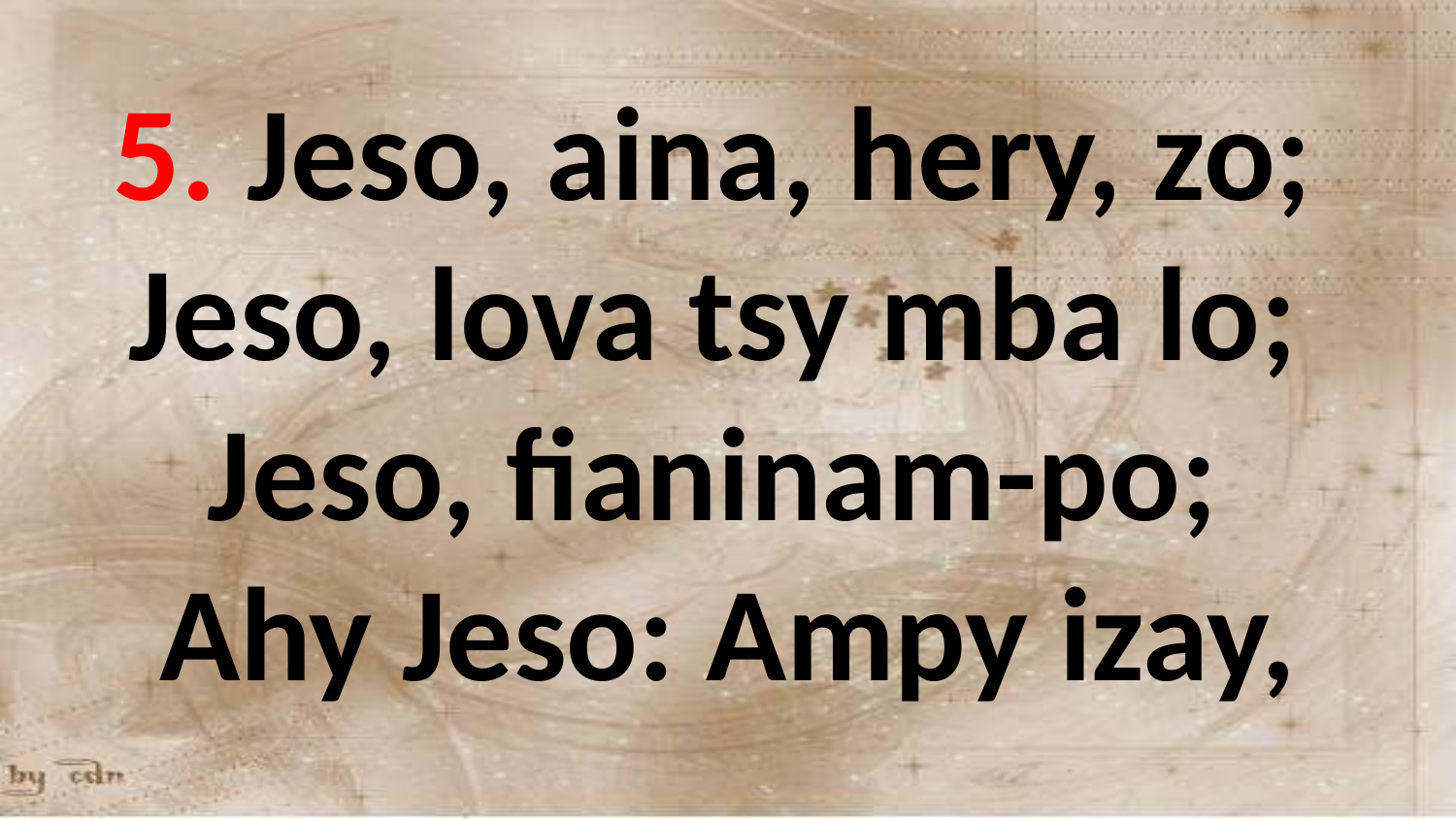

5. Jeso, aina, hery, zo;
Jeso, lova tsy mba lo;
Jeso, fianinam-po;
Ahy Jeso: Ampy izay,